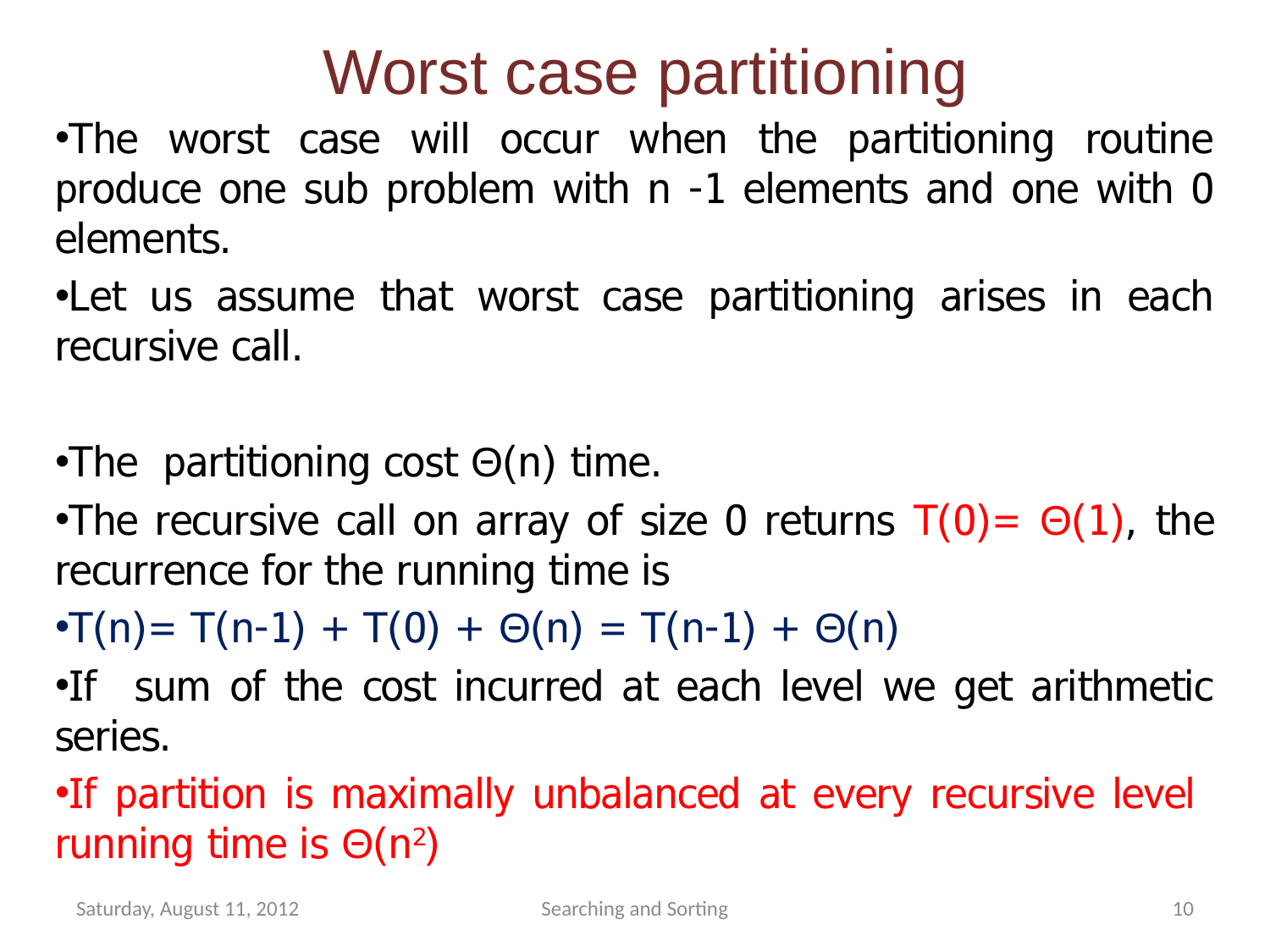

# Worst case partitioning
The worst case will occur when the partitioning routine produce one sub problem with n -1 elements and one with 0 elements.
Let us assume that worst case partitioning arises in each recursive call.

The  partitioning cost Θ(n) time.
The recursive call on array of size 0 returns T(0)= Θ(1), the recurrence for the running time is
T(n)= T(n-1) + T(0) + Θ(n) = T(n-1) + Θ(n)
If  sum of the cost incurred at each level we get arithmetic series.
If partition is maximally unbalanced at every recursive level  running time is Θ(n2)
Saturday, August 11, 2012
Searching and Sorting
10